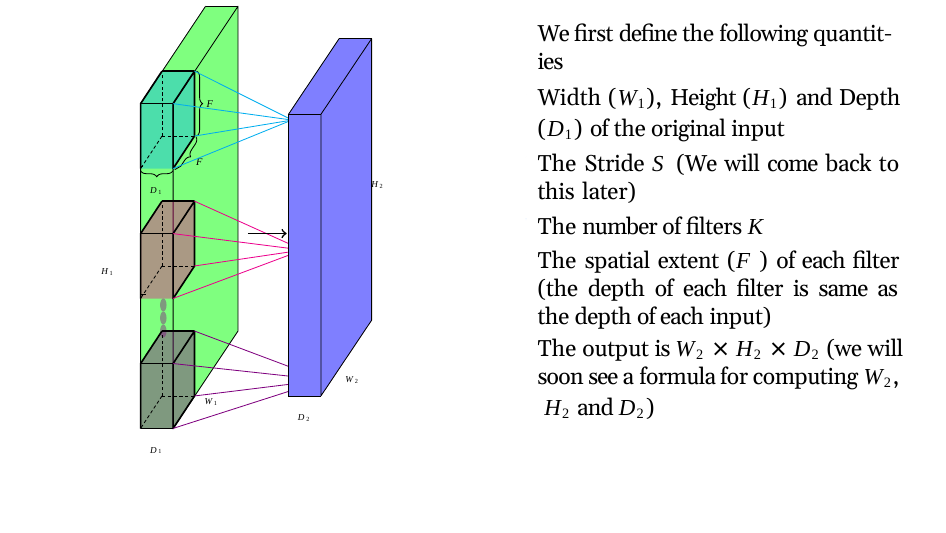

# We first define the following quantit-  ies

Width (W1), Height (H1) and Depth  (D1) of the original input
The Stride S (We will come back to  this later)
The number of filters K
The spatial extent (F ) of each filter  (the depth of each filter is same as  the depth of each input)

F

F

H2
D1

H1

The output is W2 × H2 × D2 (we will

soon see a formula for computing W2,  H2 and D2)

W2

W1

D2

D1